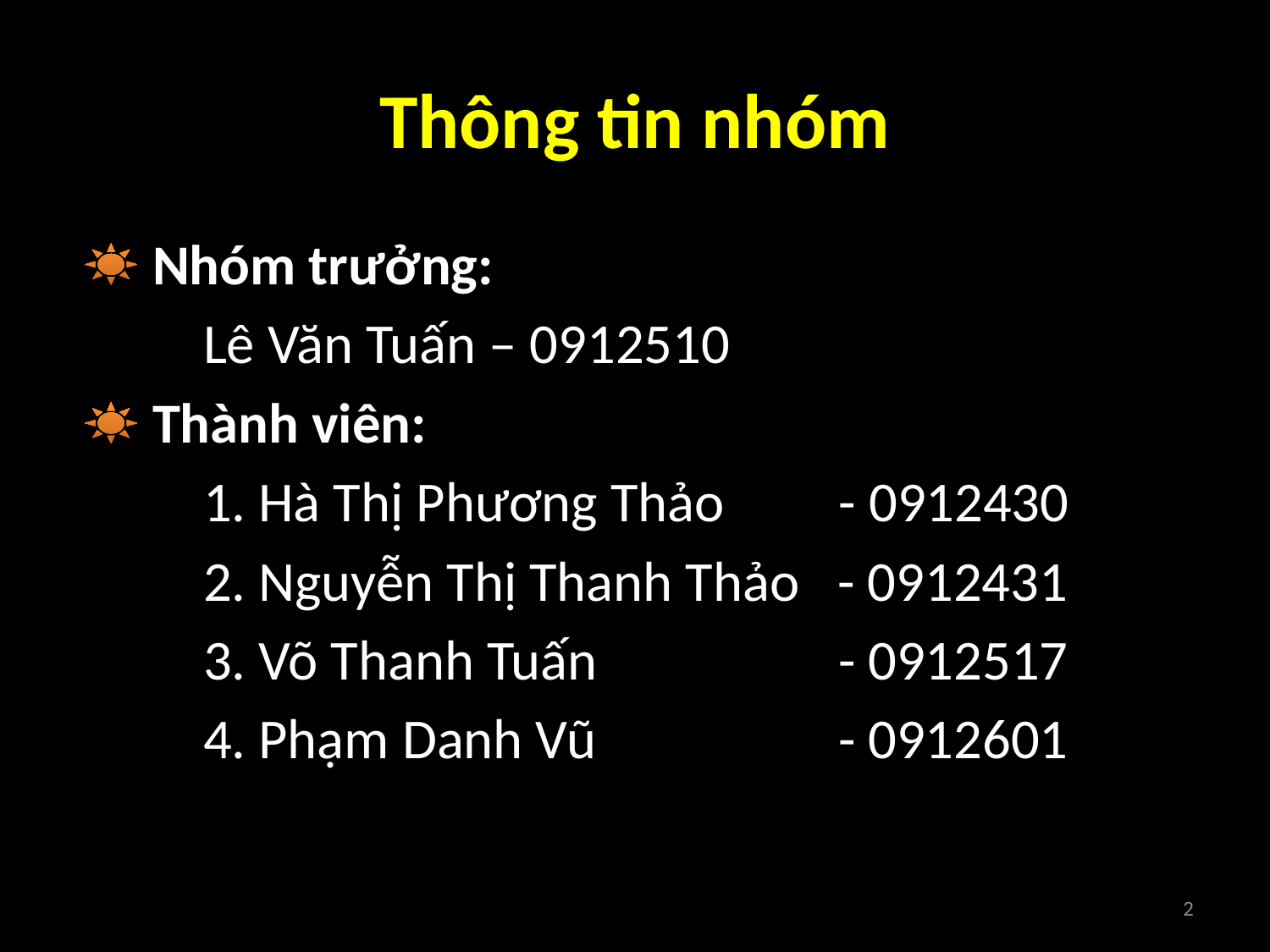

# Thông tin nhóm
      Nhóm trưởng:
	Lê Văn Tuấn – 0912510
      Thành viên:
	1. Hà Thị Phương Thảo         - 0912430
	2. Nguyễn Thị Thanh Thảo   - 0912431
	3. Võ Thanh Tuấn		- 0912517
	4. Phạm Danh Vũ		- 0912601

2